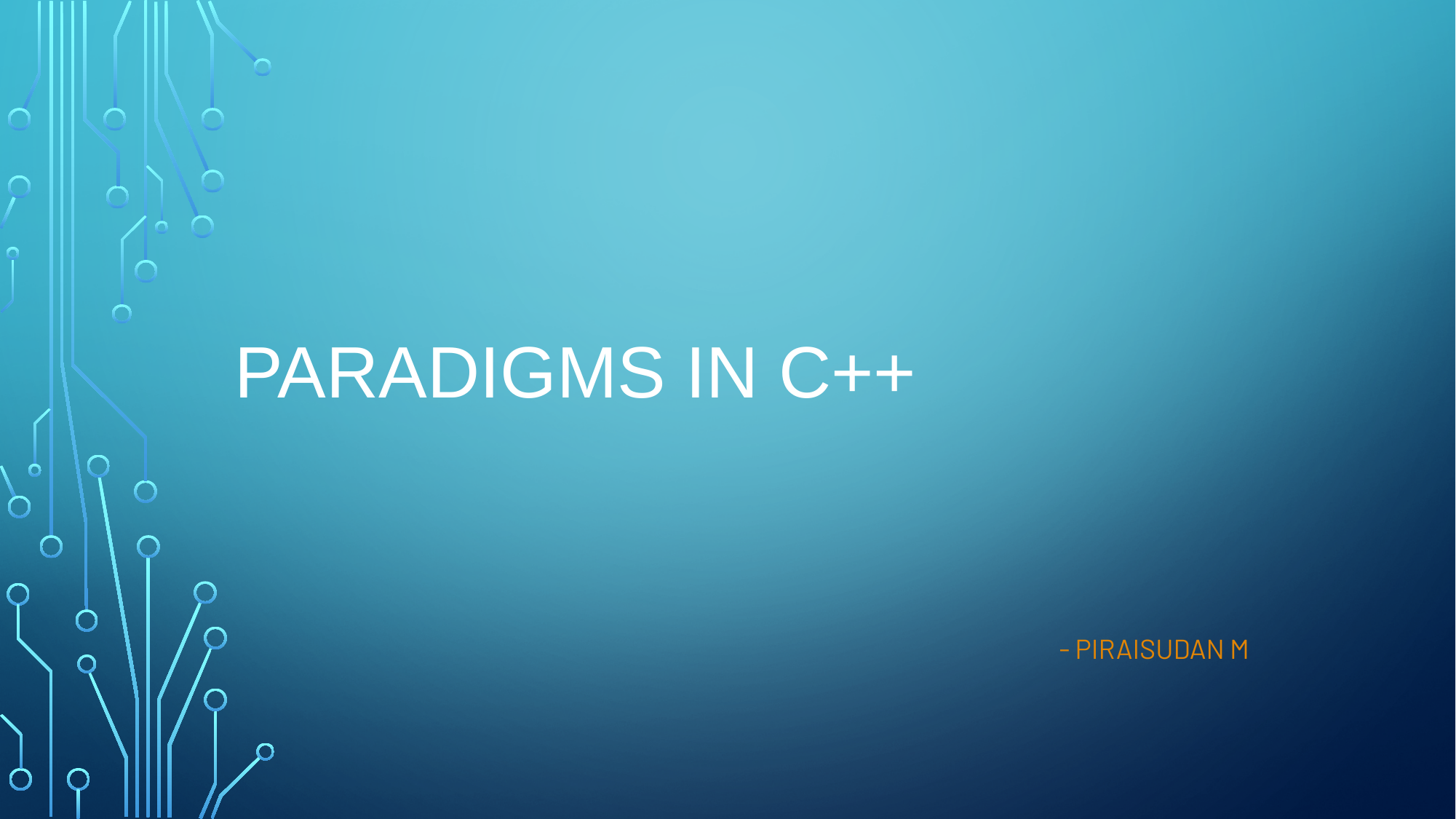

# PARADIGMS IN C++
- PIRAISUDAN M